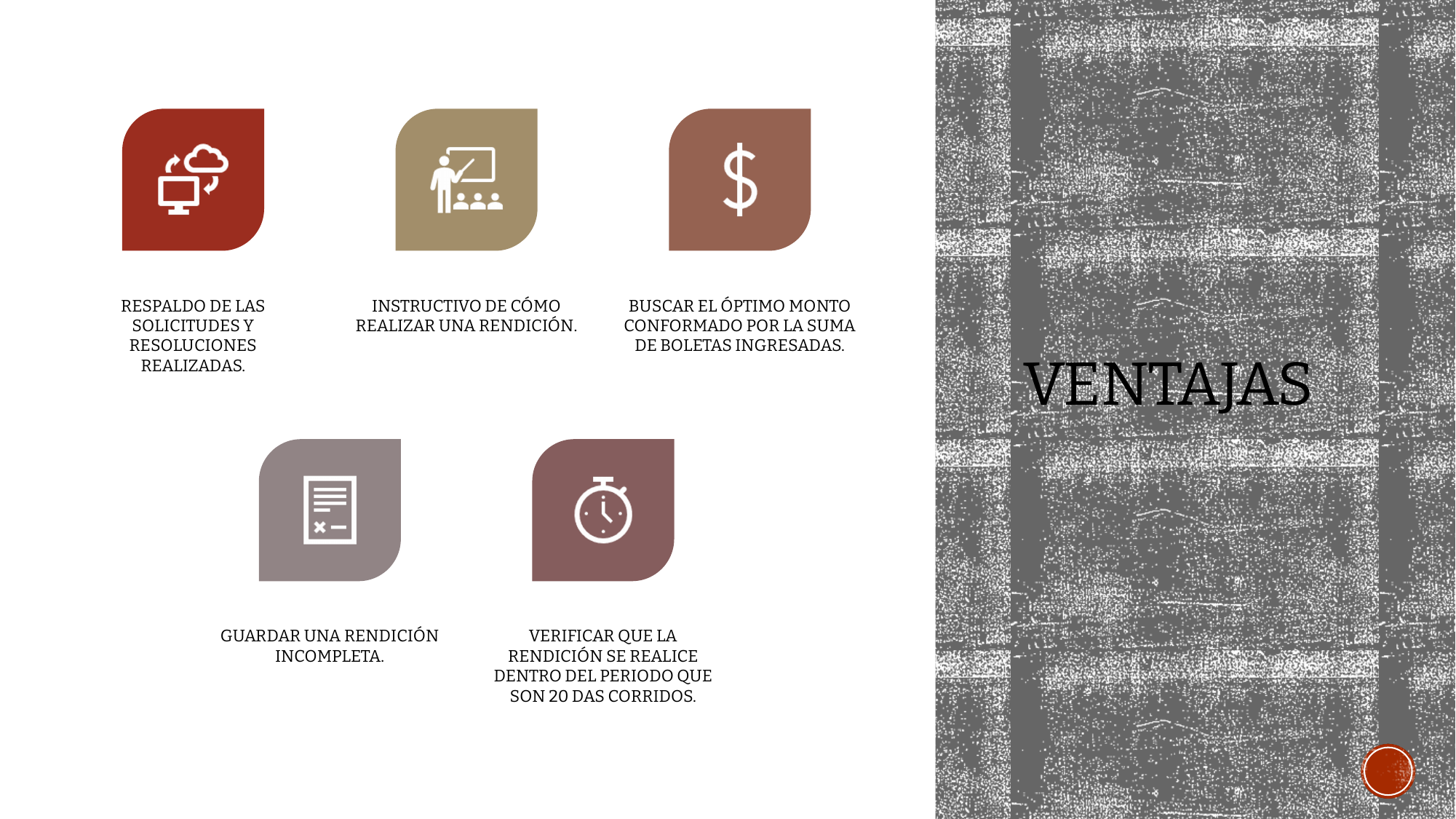

Respaldo de las solicitudes y resoluciones realizadas.
Instructivo de cómo realizar una rendición.
Buscar el óptimo monto conformado por la suma de boletas ingresadas.
Guardar una rendición incompleta.
Verificar que la rendición se realice dentro del periodo que son 20 das corridos.
# Ventajas